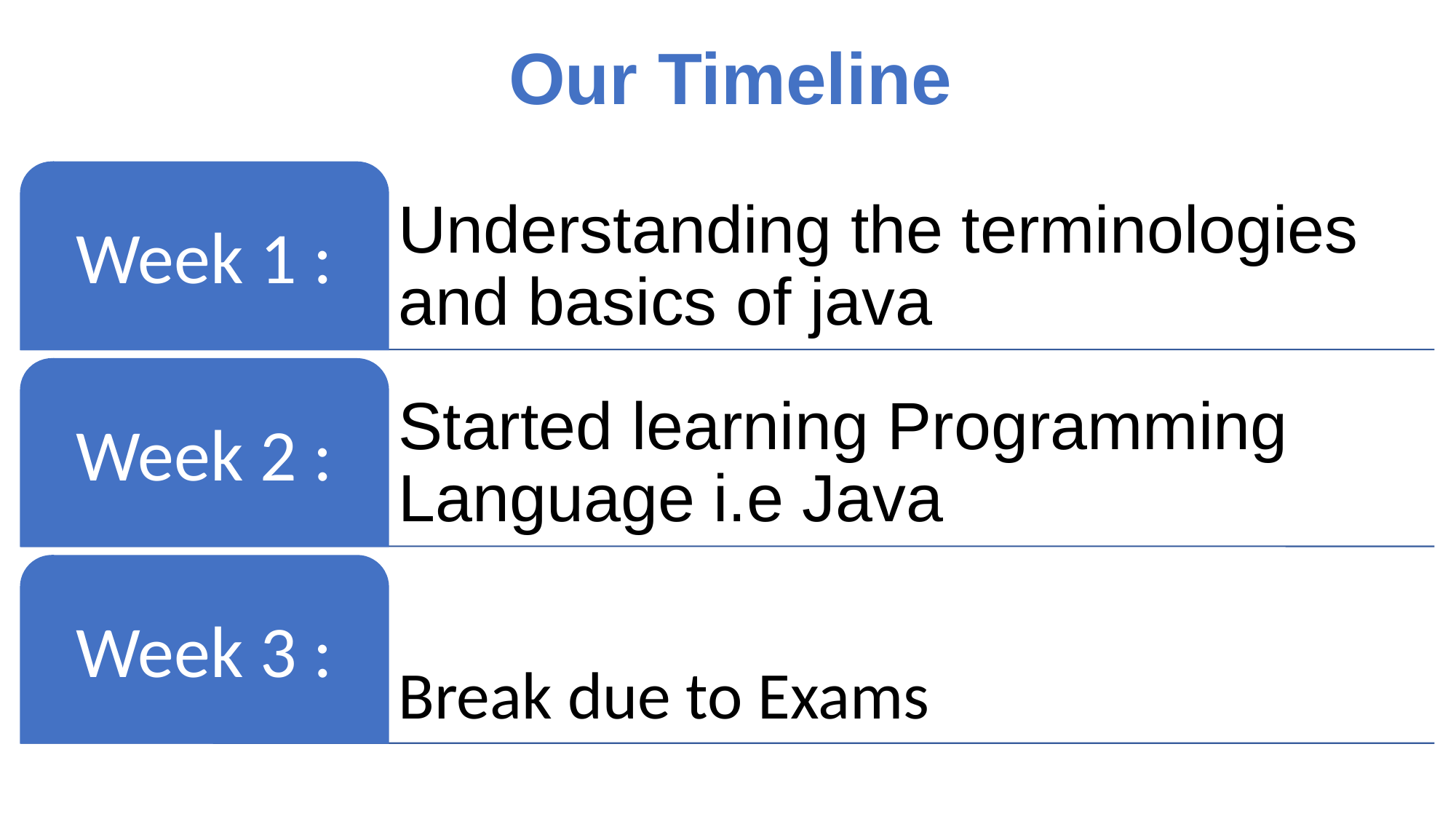

Our Timeline
Understanding the terminologies and basics of java
Week 1 :
Started learning Programming Language i.e Java
Week 2 :
Break due to Exams
Week 3 :